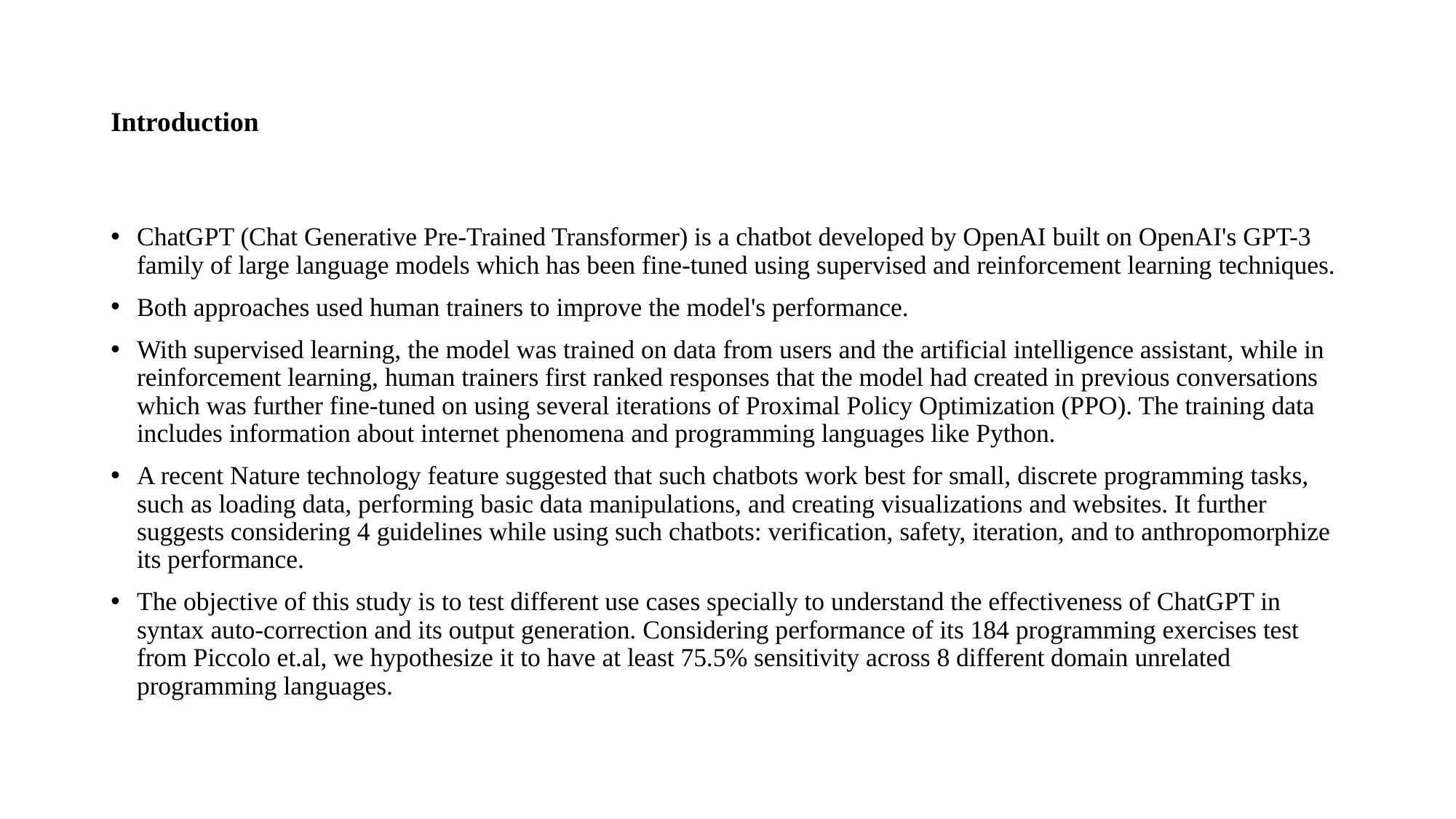

# Introduction
ChatGPT (Chat Generative Pre-Trained Transformer) is a chatbot developed by OpenAI built on OpenAI's GPT-3 family of large language models which has been fine-tuned using supervised and reinforcement learning techniques.
Both approaches used human trainers to improve the model's performance.
With supervised learning, the model was trained on data from users and the artificial intelligence assistant, while in reinforcement learning, human trainers first ranked responses that the model had created in previous conversations which was further fine-tuned on using several iterations of Proximal Policy Optimization (PPO). The training data includes information about internet phenomena and programming languages like Python.
A recent Nature technology feature suggested that such chatbots work best for small, discrete programming tasks, such as loading data, performing basic data manipulations, and creating visualizations and websites. It further suggests considering 4 guidelines while using such chatbots: verification, safety, iteration, and to anthropomorphize its performance.
The objective of this study is to test different use cases specially to understand the effectiveness of ChatGPT in syntax auto-correction and its output generation. Considering performance of its 184 programming exercises test from Piccolo et.al, we hypothesize it to have at least 75.5% sensitivity across 8 different domain unrelated programming languages.